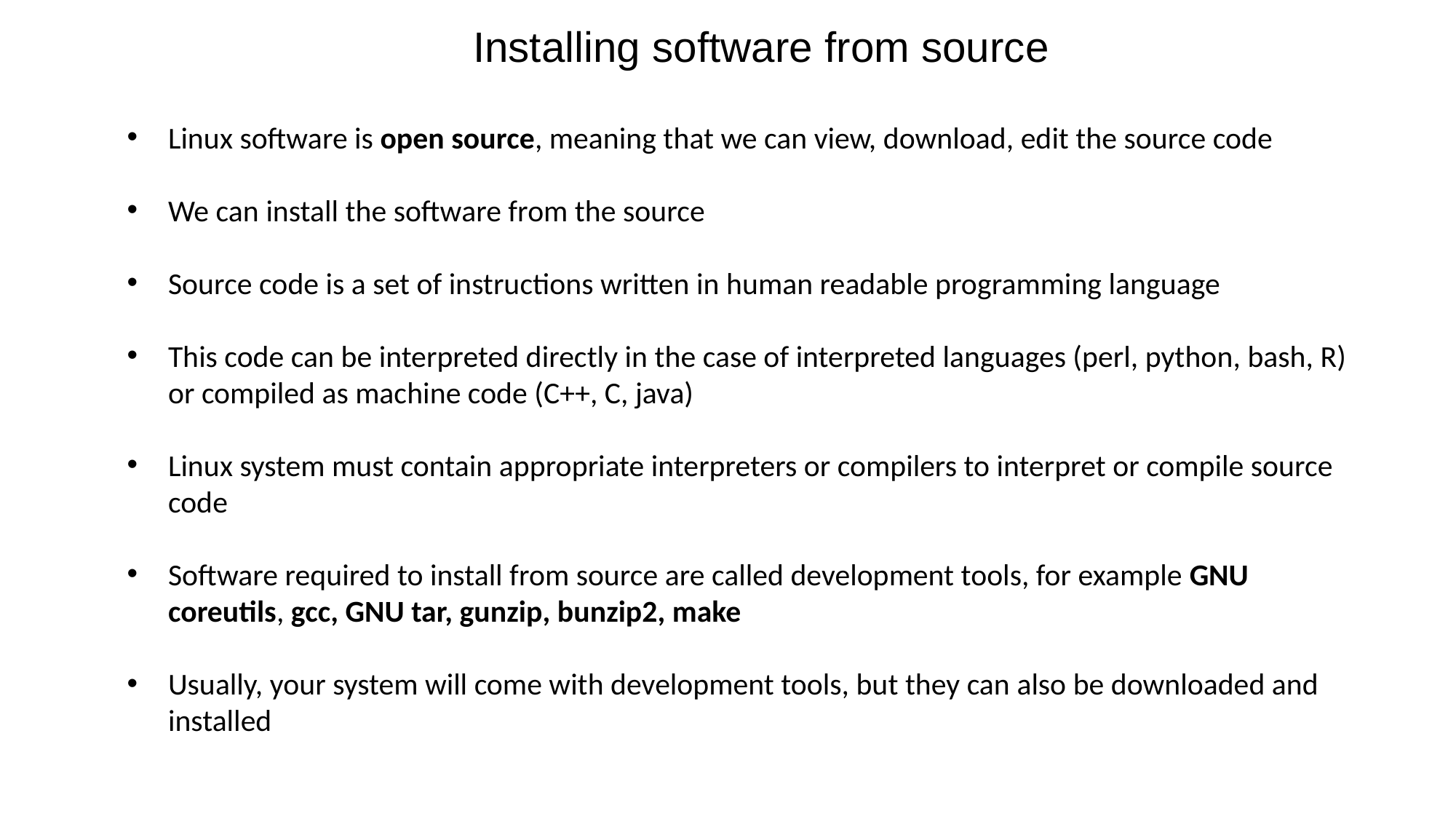

Installing software from source
Linux software is open source, meaning that we can view, download, edit the source code

We can install the software from the source

Source code is a set of instructions written in human readable programming language

This code can be interpreted directly in the case of interpreted languages (perl, python, bash, R) or compiled as machine code (C++, C, java)

Linux system must contain appropriate interpreters or compilers to interpret or compile source code

Software required to install from source are called development tools, for example GNU coreutils, gcc, GNU tar, gunzip, bunzip2, make

Usually, your system will come with development tools, but they can also be downloaded and installed